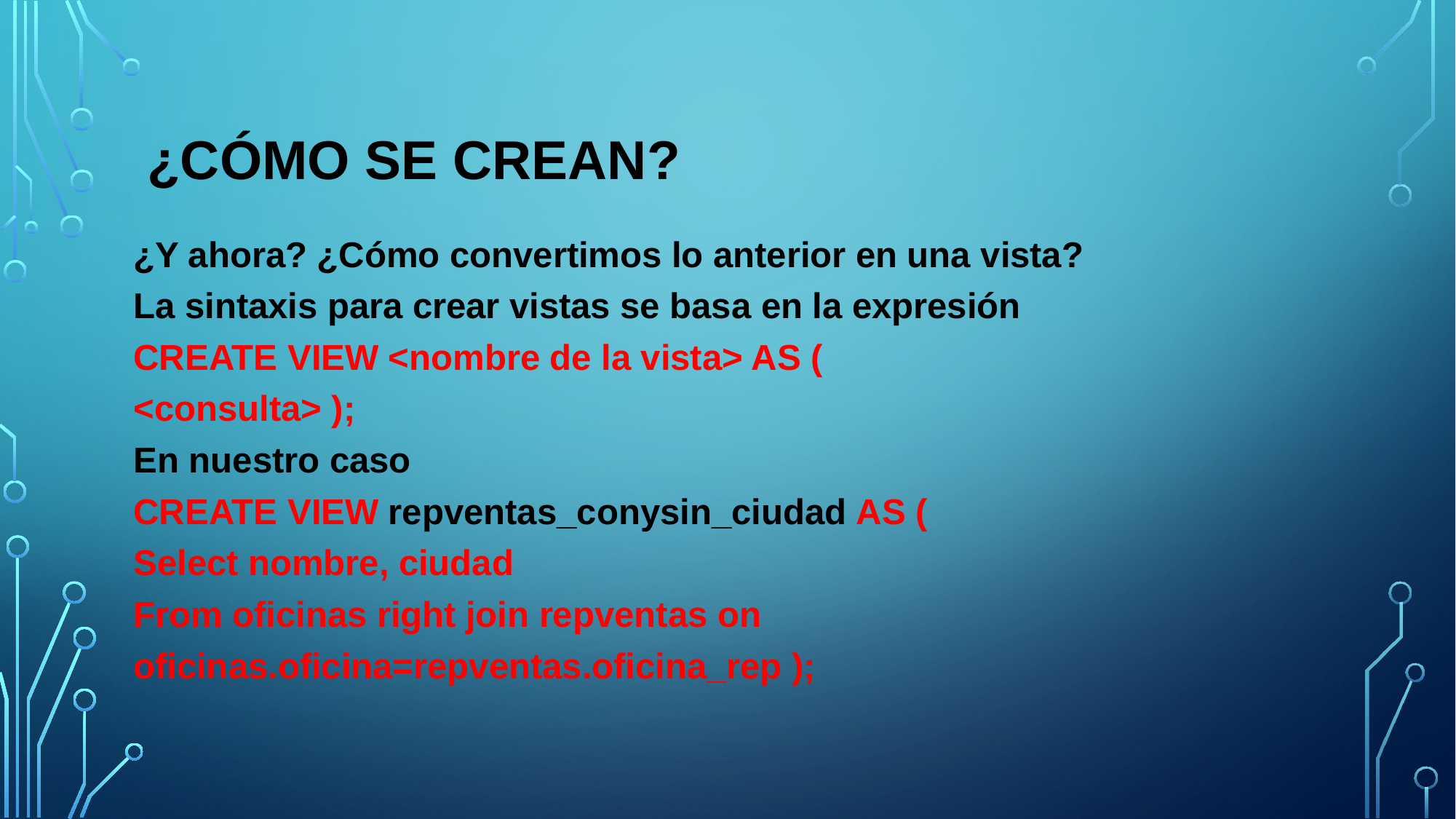

# ¿Cómo se crean?
¿Y ahora? ¿Cómo convertimos lo anterior en una vista?
La sintaxis para crear vistas se basa en la expresión
CREATE VIEW <nombre de la vista> AS (
<consulta> );
En nuestro caso
CREATE VIEW repventas_conysin_ciudad AS (
Select nombre, ciudad
From oficinas right join repventas on oficinas.oficina=repventas.oficina_rep );